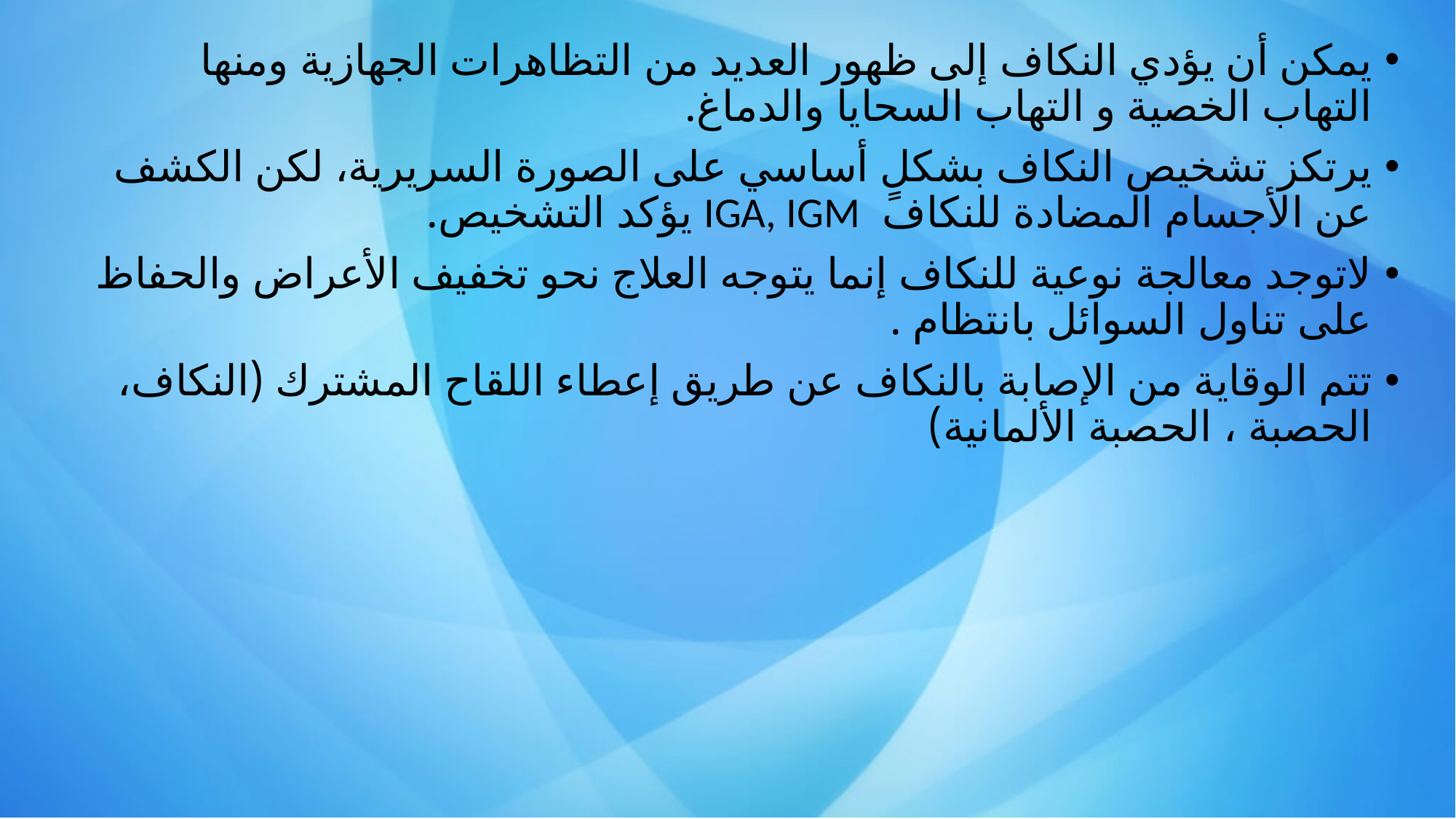

يمكن أن يؤدي النكاف إلى ظهور العديد من التظاهرات الجهازية ومنها التهاب الخصية و التهاب السحايا والدماغ.
يرتكز تشخيص النكاف بشكلٍ أساسي على الصورة السريرية، لكن الكشف عن الأجسام المضادة للنكاف  IGA, IGM يؤكد التشخيص.
لاتوجد معالجة نوعية للنكاف إنما يتوجه العلاج نحو تخفيف الأعراض والحفاظ على تناول السوائل بانتظام .
تتم الوقاية من الإصابة بالنكاف عن طريق إعطاء اللقاح المشترك (النكاف، الحصبة ، الحصبة الألمانية)